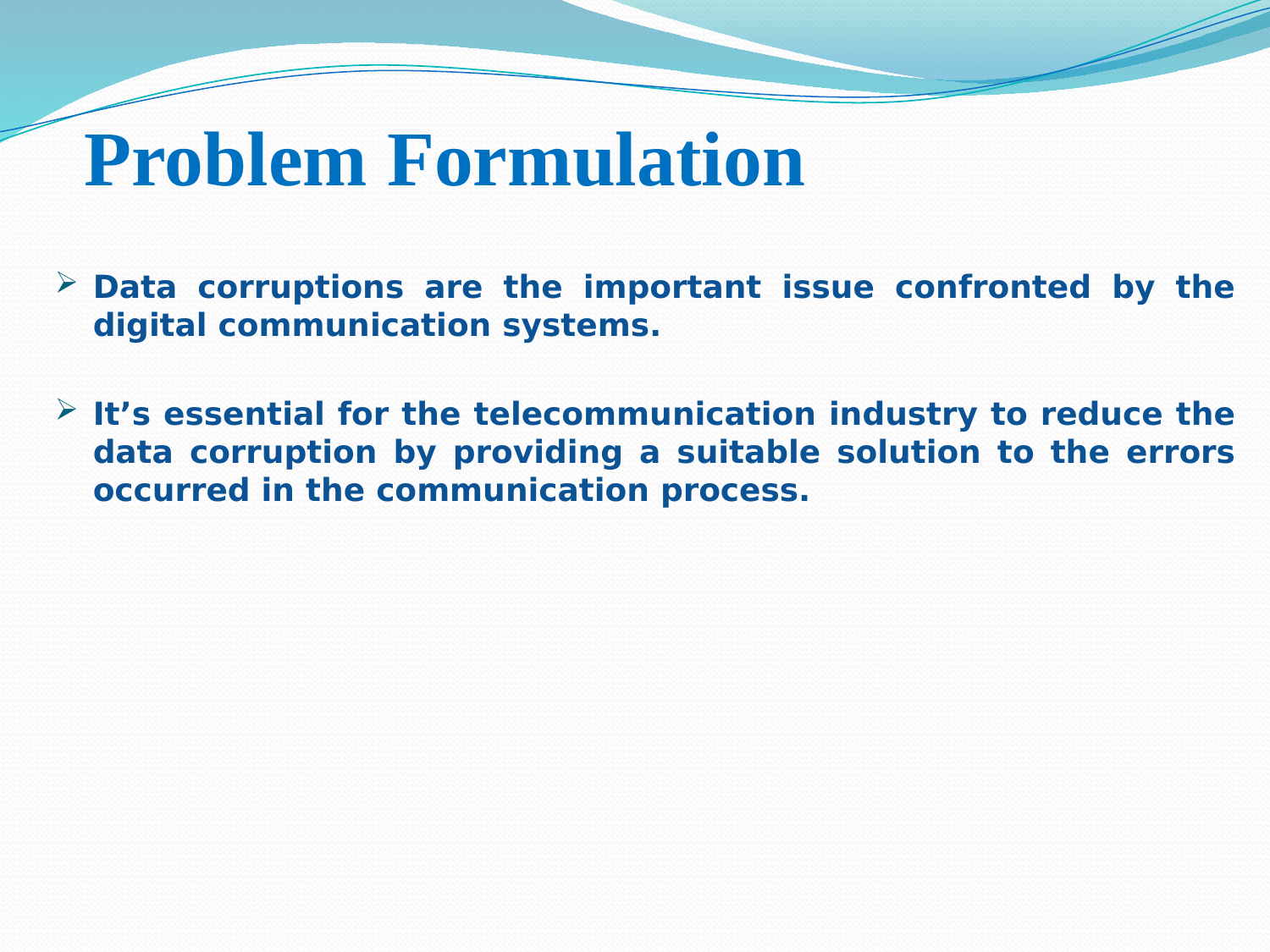

# Problem Formulation
Data corruptions are the important issue confronted by the digital communication systems.

It’s essential for the telecommunication industry to reduce the data corruption by providing a suitable solution to the errors occurred in the communication process.